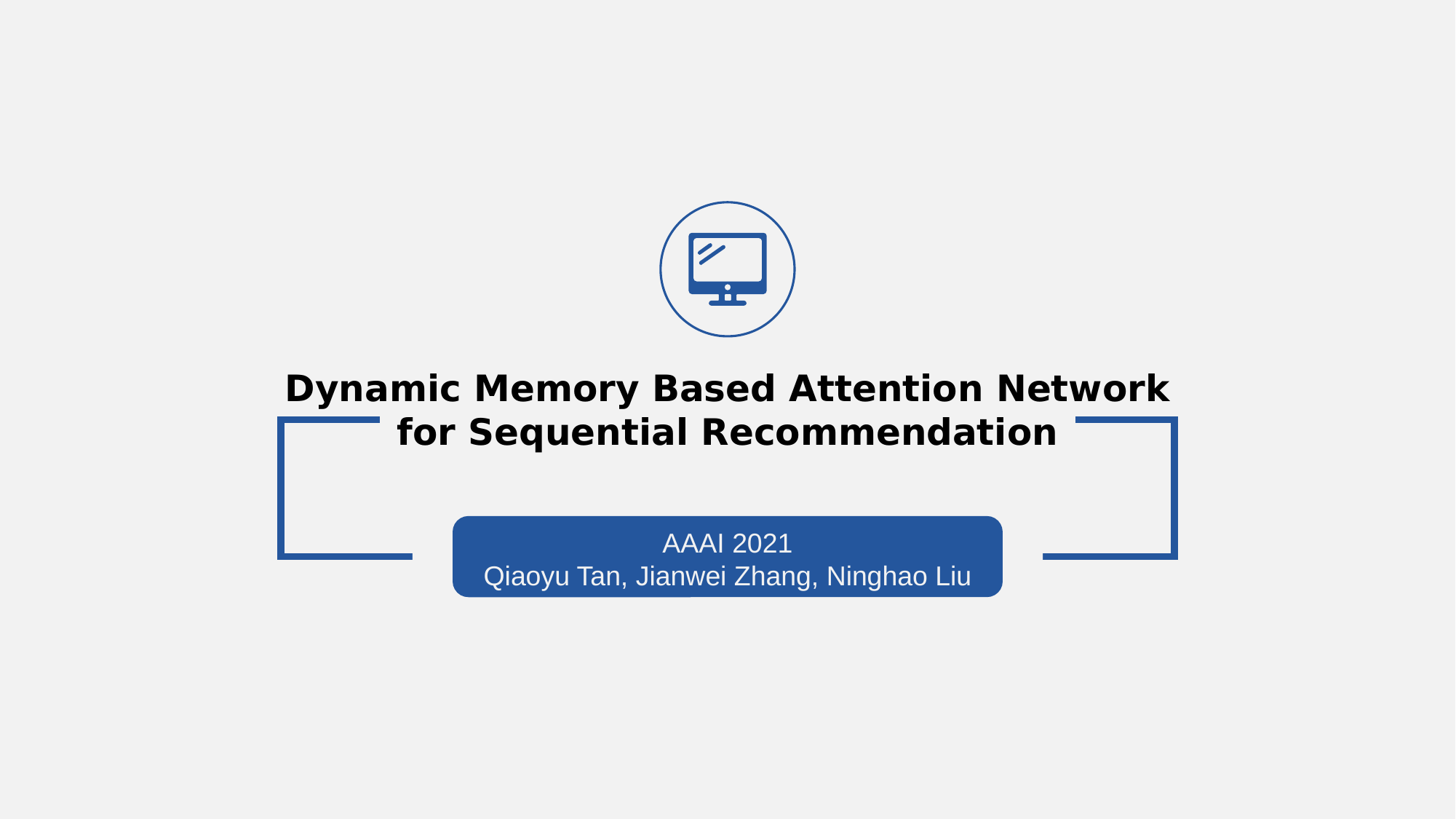

Dynamic Memory Based Attention Network
for Sequential Recommendation

AAAI 2021
Qiaoyu Tan, Jianwei Zhang, Ninghao Liu